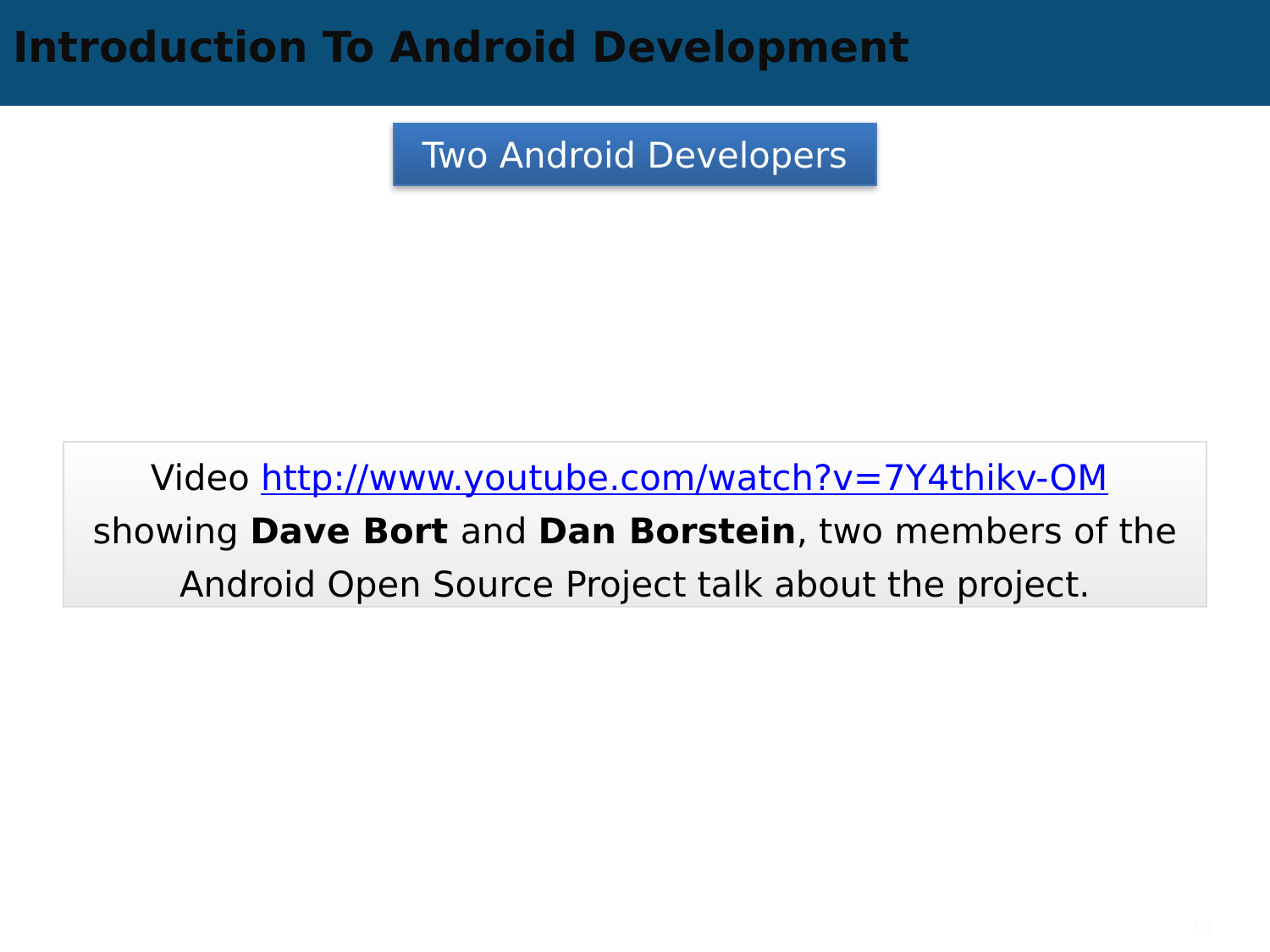

# Introduction To Android Development
Two Android Developers
Video http://www.youtube.com/watch?v=7Y4thikv-OM
showing Dave Bort and Dan Borstein, two members of the Android Open Source Project talk about the project.